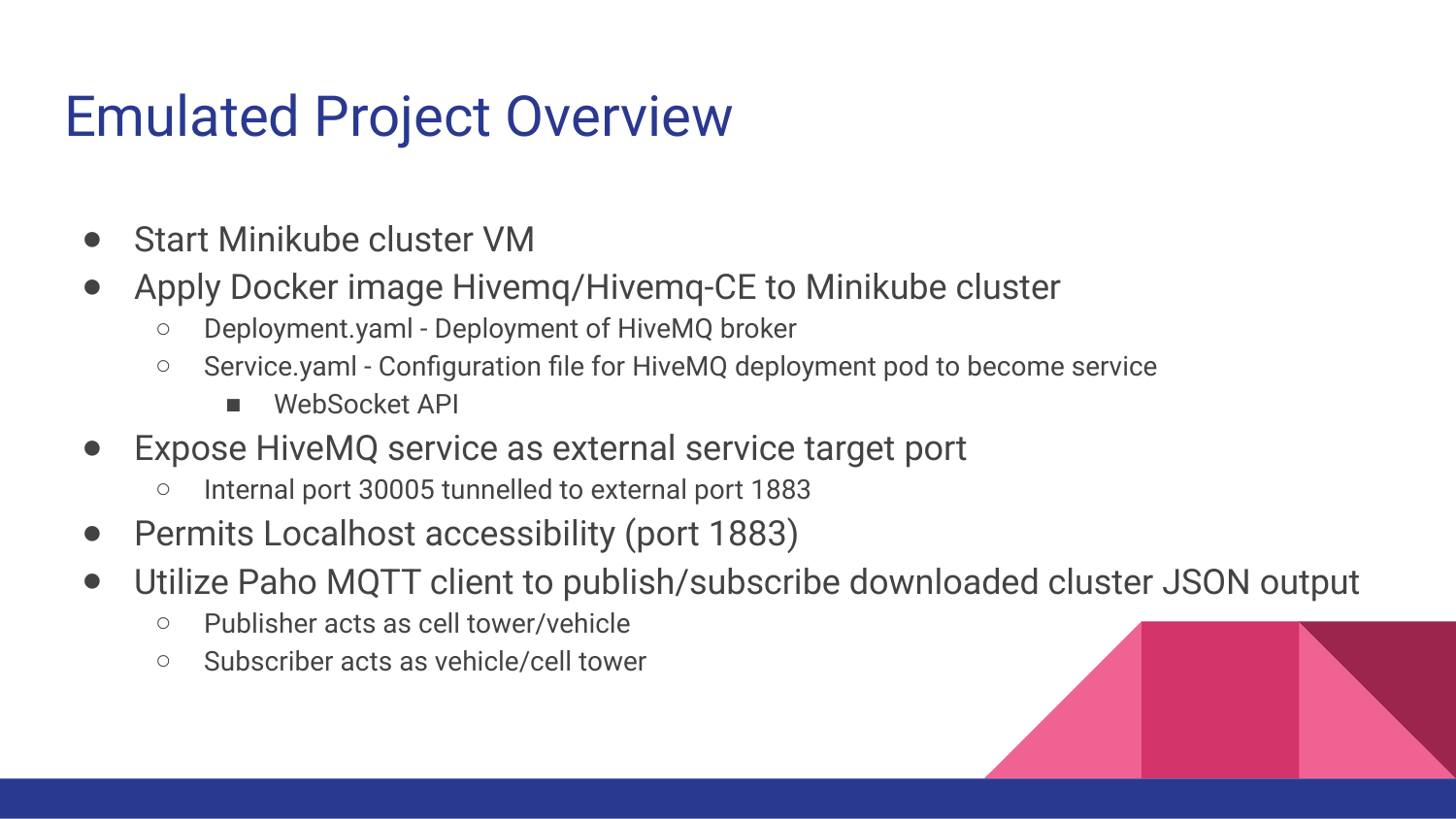

# Emulated Project Overview
Start Minikube cluster VM
Apply Docker image Hivemq/Hivemq-CE to Minikube cluster
Deployment.yaml - Deployment of HiveMQ broker
Service.yaml - Configuration file for HiveMQ deployment pod to become service
WebSocket API
Expose HiveMQ service as external service target port
Internal port 30005 tunnelled to external port 1883
Permits Localhost accessibility (port 1883)
Utilize Paho MQTT client to publish/subscribe downloaded cluster JSON output
Publisher acts as cell tower/vehicle
Subscriber acts as vehicle/cell tower